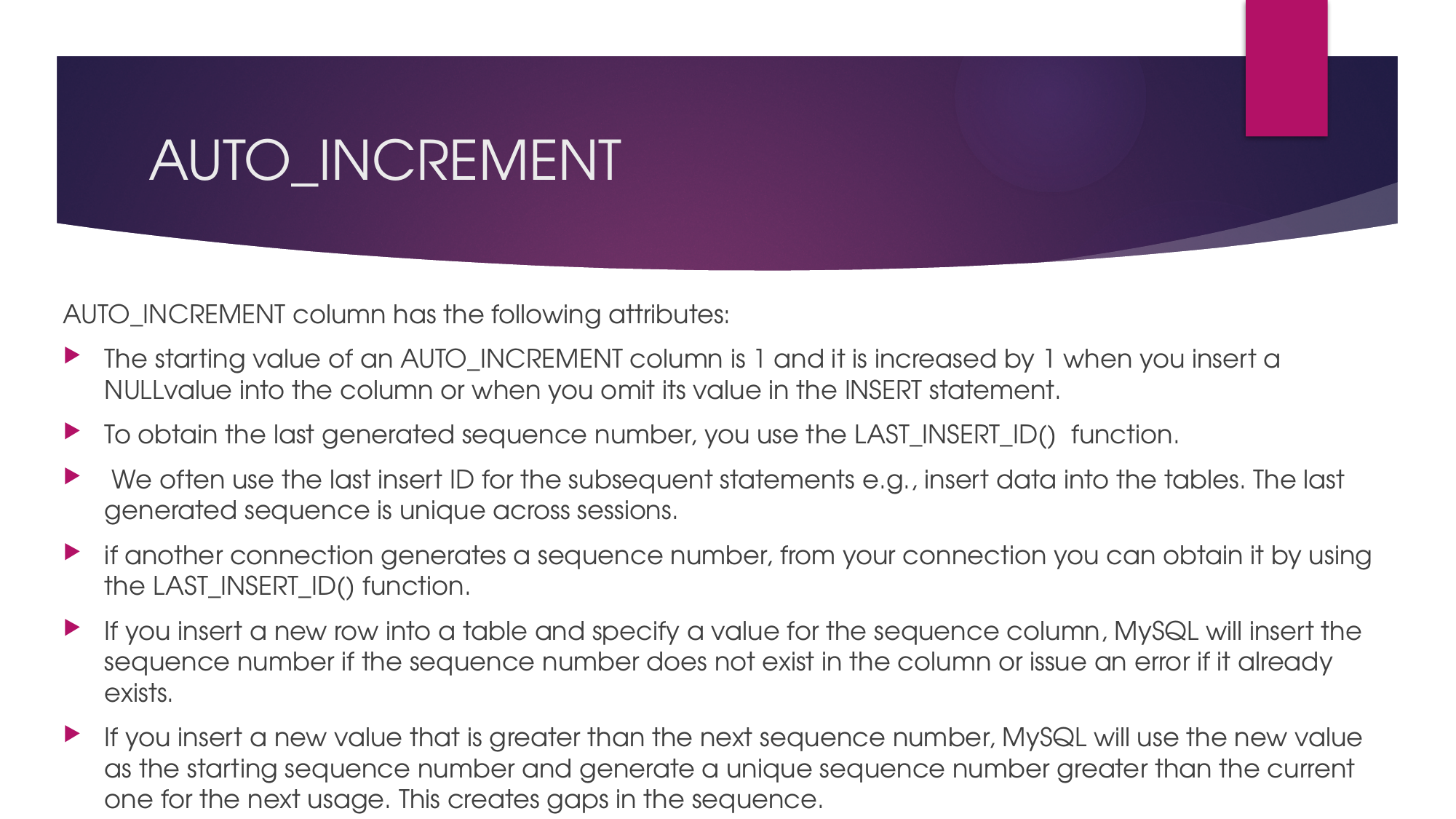

# AUTO_INCREMENT
AUTO_INCREMENT column has the following attributes:
The starting value of an AUTO_INCREMENT column is 1 and it is increased by 1 when you insert a NULLvalue into the column or when you omit its value in the INSERT statement.
To obtain the last generated sequence number, you use the LAST_INSERT_ID()  function.
 We often use the last insert ID for the subsequent statements e.g., insert data into the tables. The last generated sequence is unique across sessions.
if another connection generates a sequence number, from your connection you can obtain it by using the LAST_INSERT_ID() function.
If you insert a new row into a table and specify a value for the sequence column, MySQL will insert the sequence number if the sequence number does not exist in the column or issue an error if it already exists.
If you insert a new value that is greater than the next sequence number, MySQL will use the new value as the starting sequence number and generate a unique sequence number greater than the current one for the next usage. This creates gaps in the sequence.